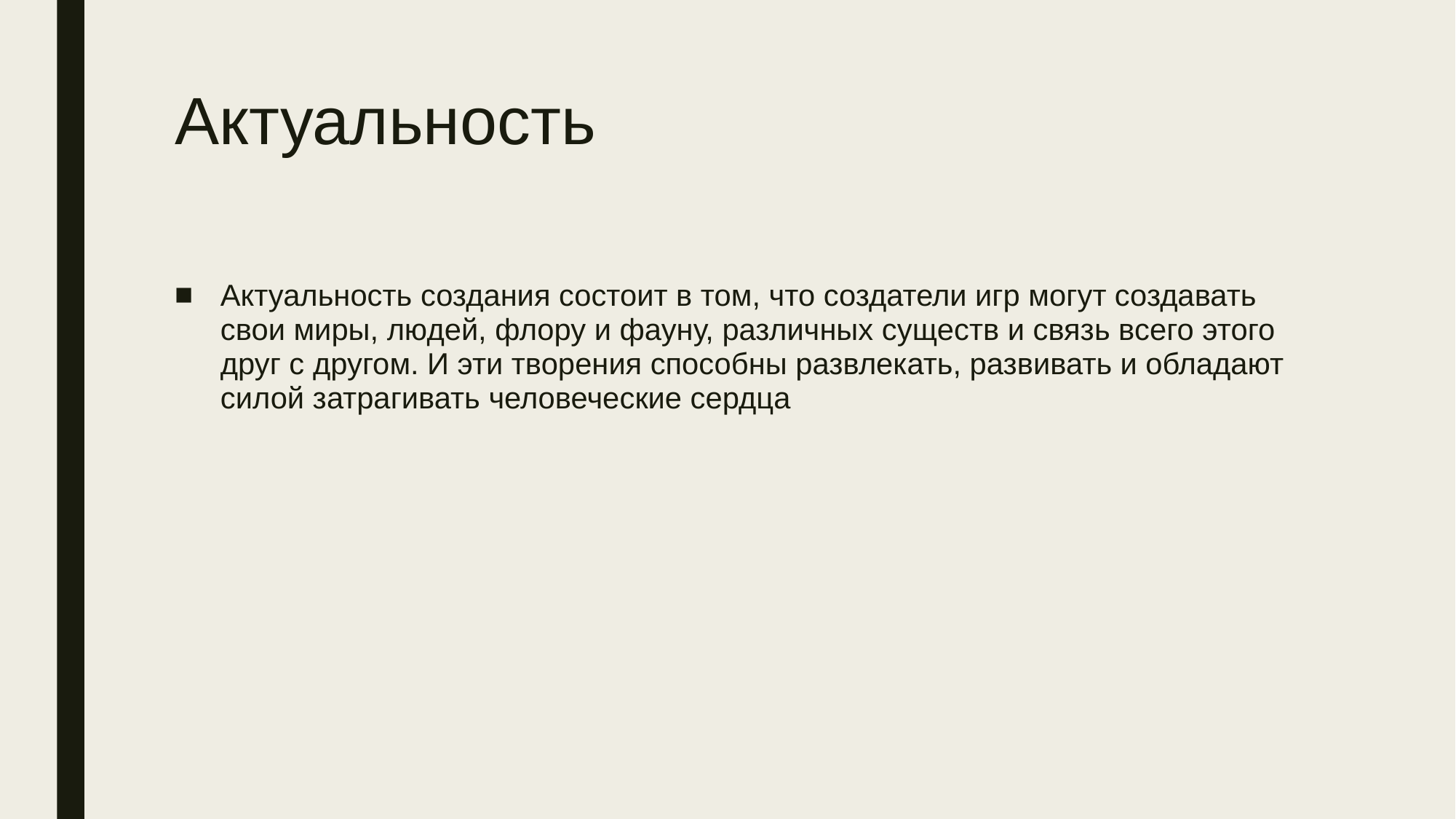

# Актуальность
Актуальность создания состоит в том, что создатели игр могут создавать свои миры, людей, флору и фауну, различных существ и связь всего этого друг с другом. И эти творения способны развлекать, развивать и обладают силой затрагивать человеческие сердца